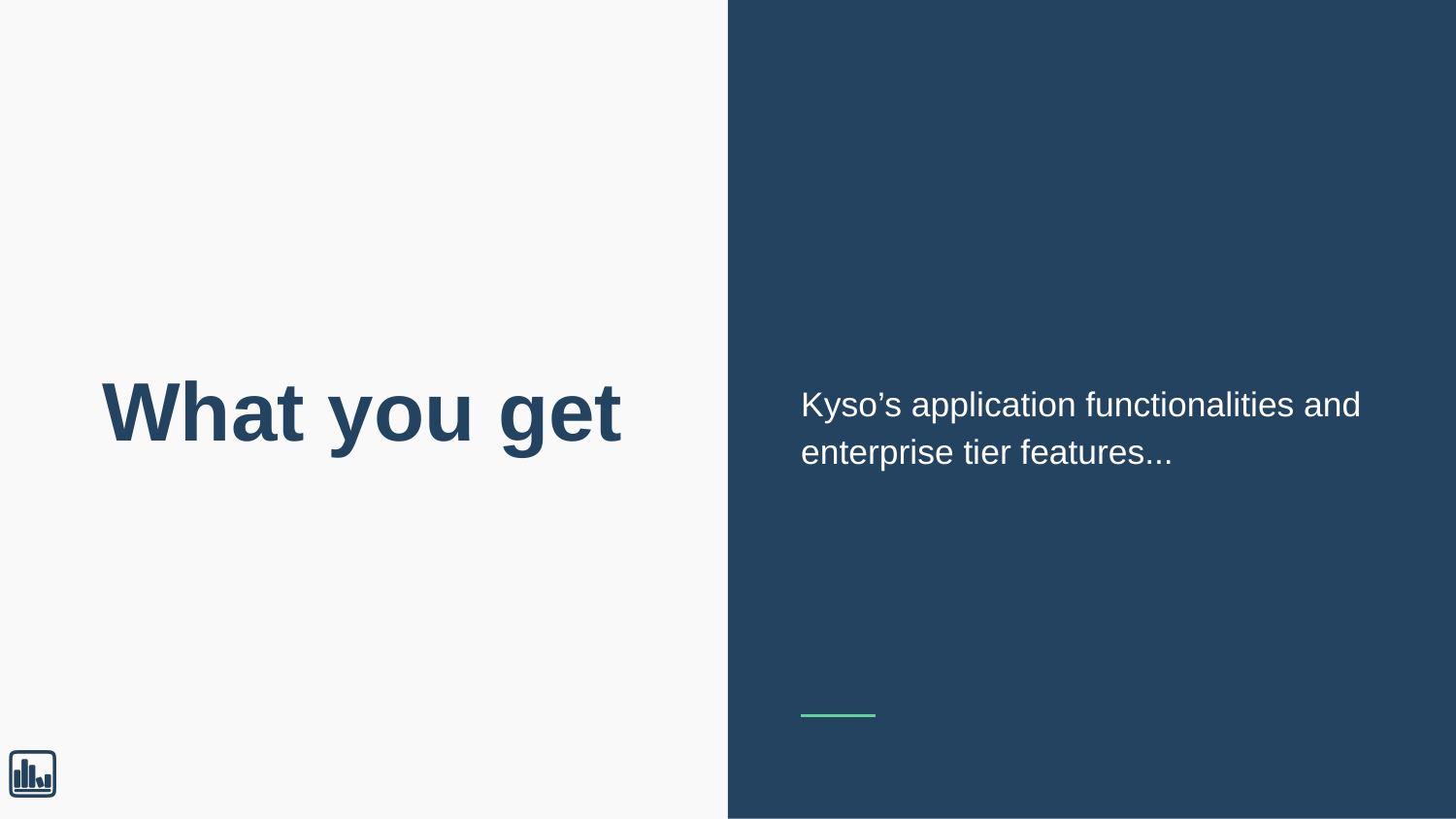

Kyso’s application functionalities and enterprise tier features...
# What you get